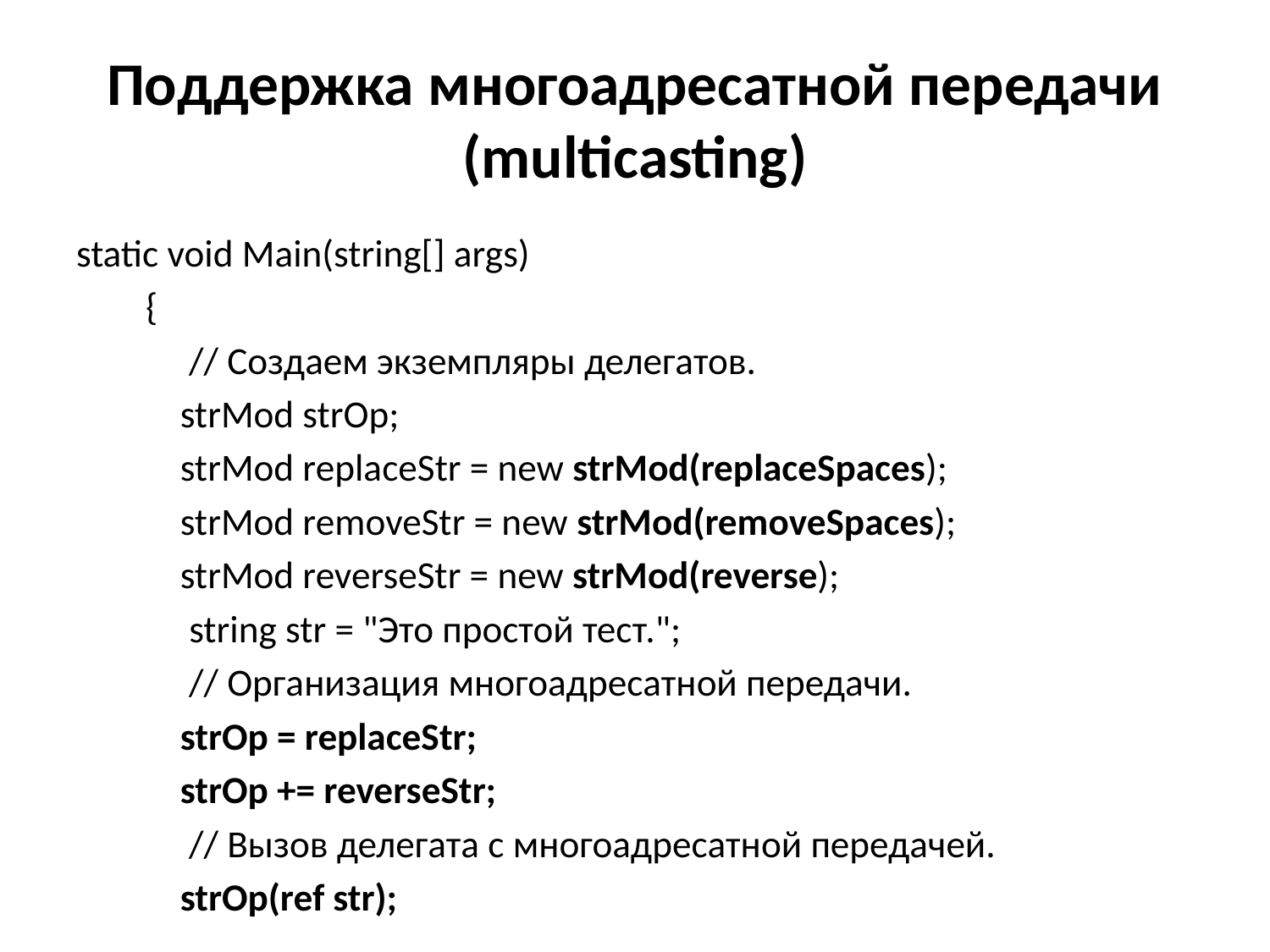

# Поддержка многоадресатной передачи (multicasting)
static void Main(string[] args)
        {
             // Создаем экземпляры делегатов.
            strMod strOp;
            strMod replaceStr = new strMod(replaceSpaces);
            strMod removeStr = new strMod(removeSpaces);
            strMod reverseStr = new strMod(reverse);
             string str = "Это простой тест.";
             // Организация многоадресатной передачи.
            strOp = replaceStr;
            strOp += reverseStr;
             // Вызов делегата с многоадресатной передачей.
            strOp(ref str);